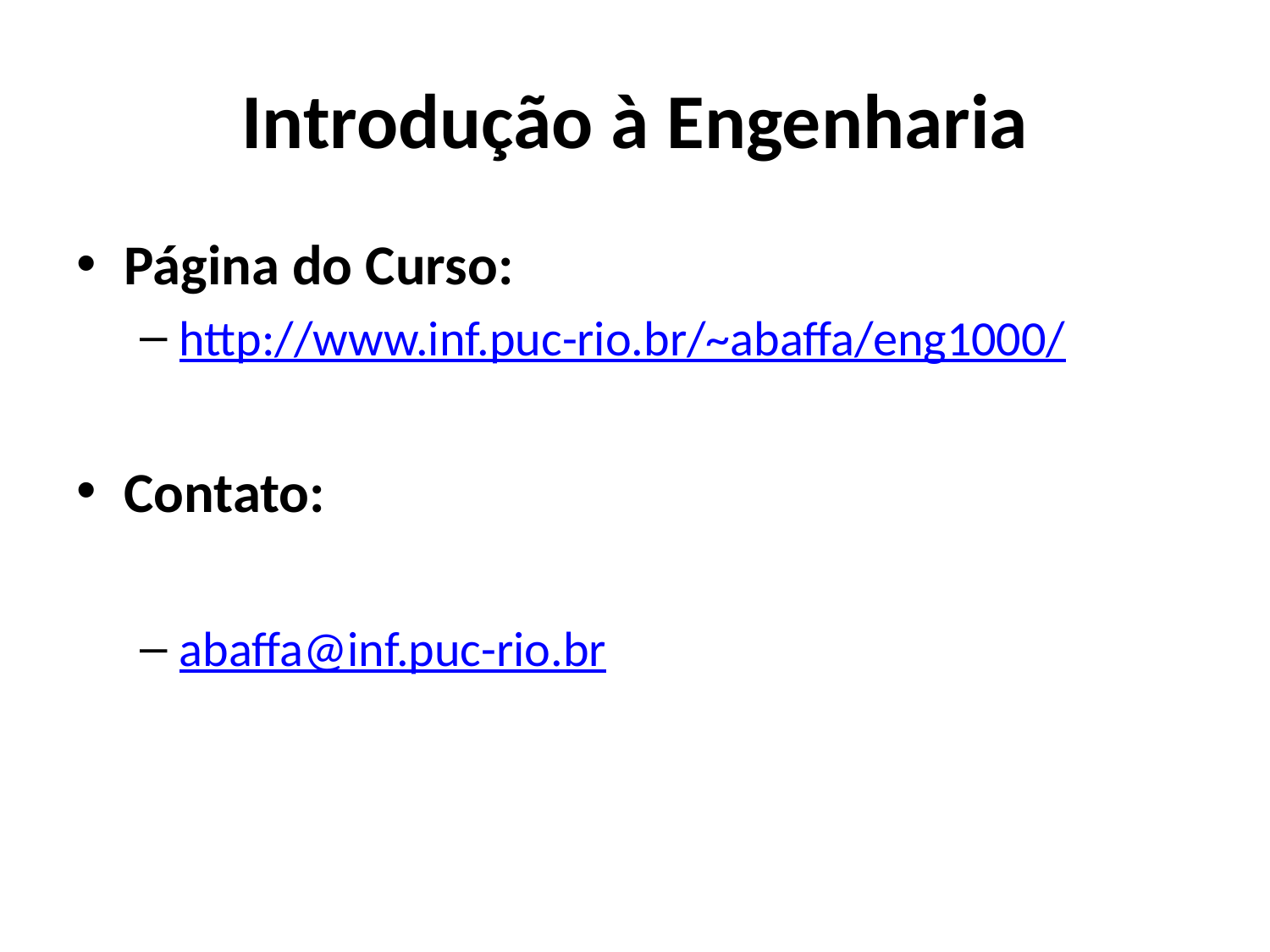

# Introdução à Engenharia
Página do Curso:
http://www.inf.puc-rio.br/~abaffa/eng1000/

Contato:

abaffa@inf.puc-rio.br